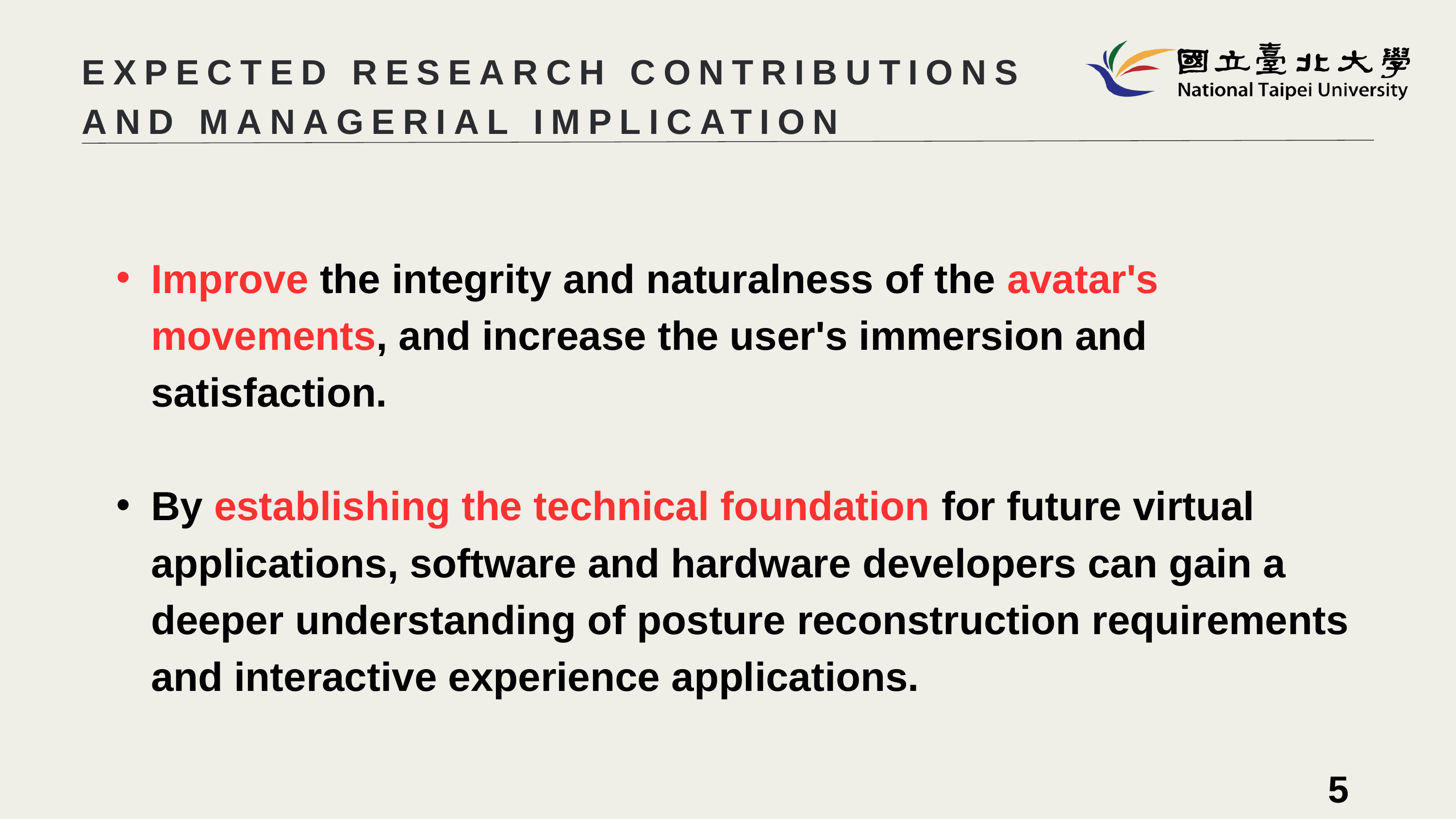

EXPECTED RESEARCH CONTRIBUTIONS AND MANAGERIAL IMPLICATION

Improve the integrity and naturalness of the avatar's movements, and increase the user's immersion and satisfaction.

By establishing the technical foundation for future virtual applications, software and hardware developers can gain a deeper understanding of posture reconstruction requirements and interactive experience applications.
5